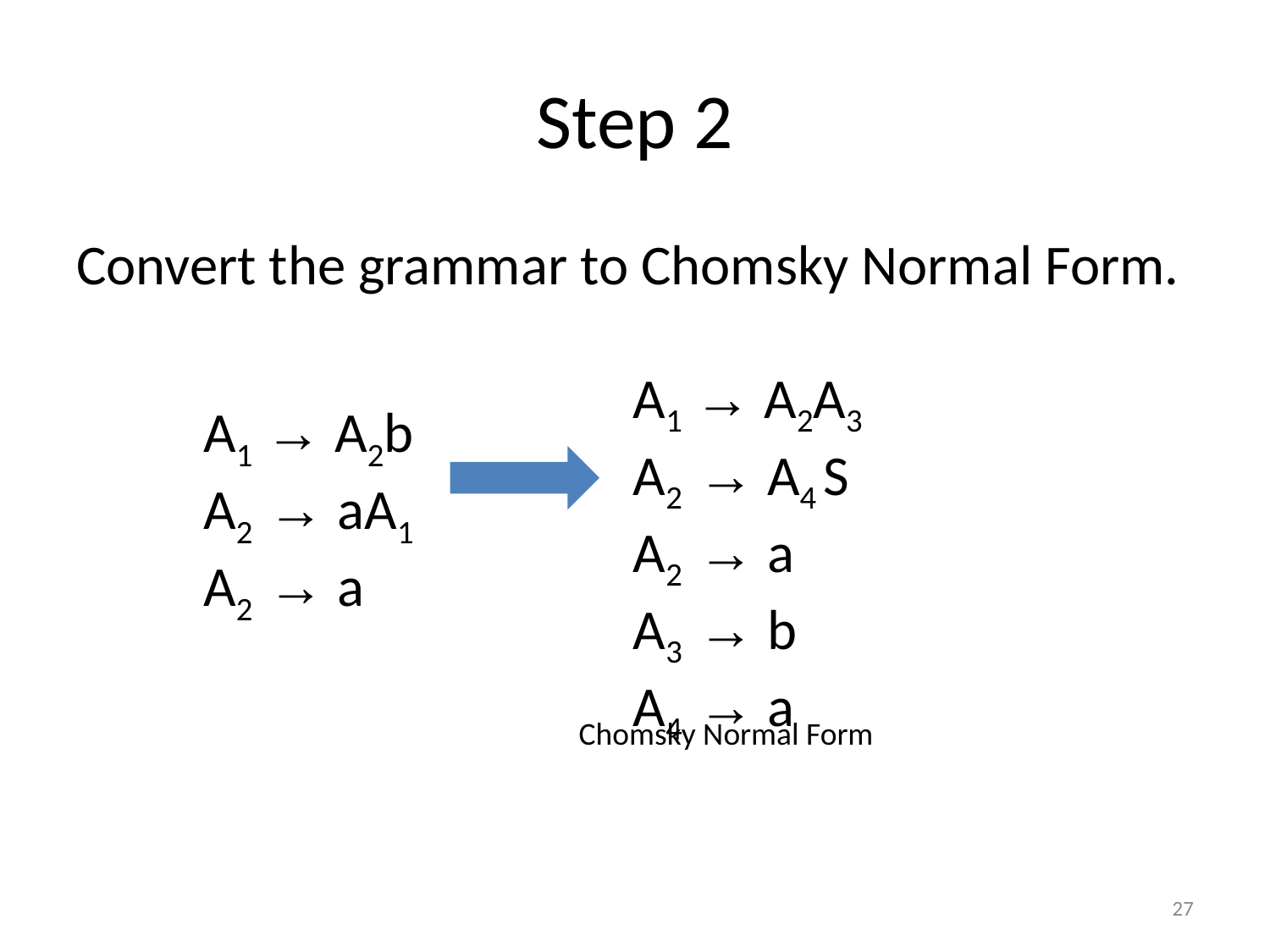

# Step 2
Convert the grammar to Chomsky Normal Form.
A1 → A2A3
A2 → A4 S
A2 → a
A3 → b
A4 → a
A1 → A2b
A2 → aA1
A2 → a

Chomsky Normal Form
27